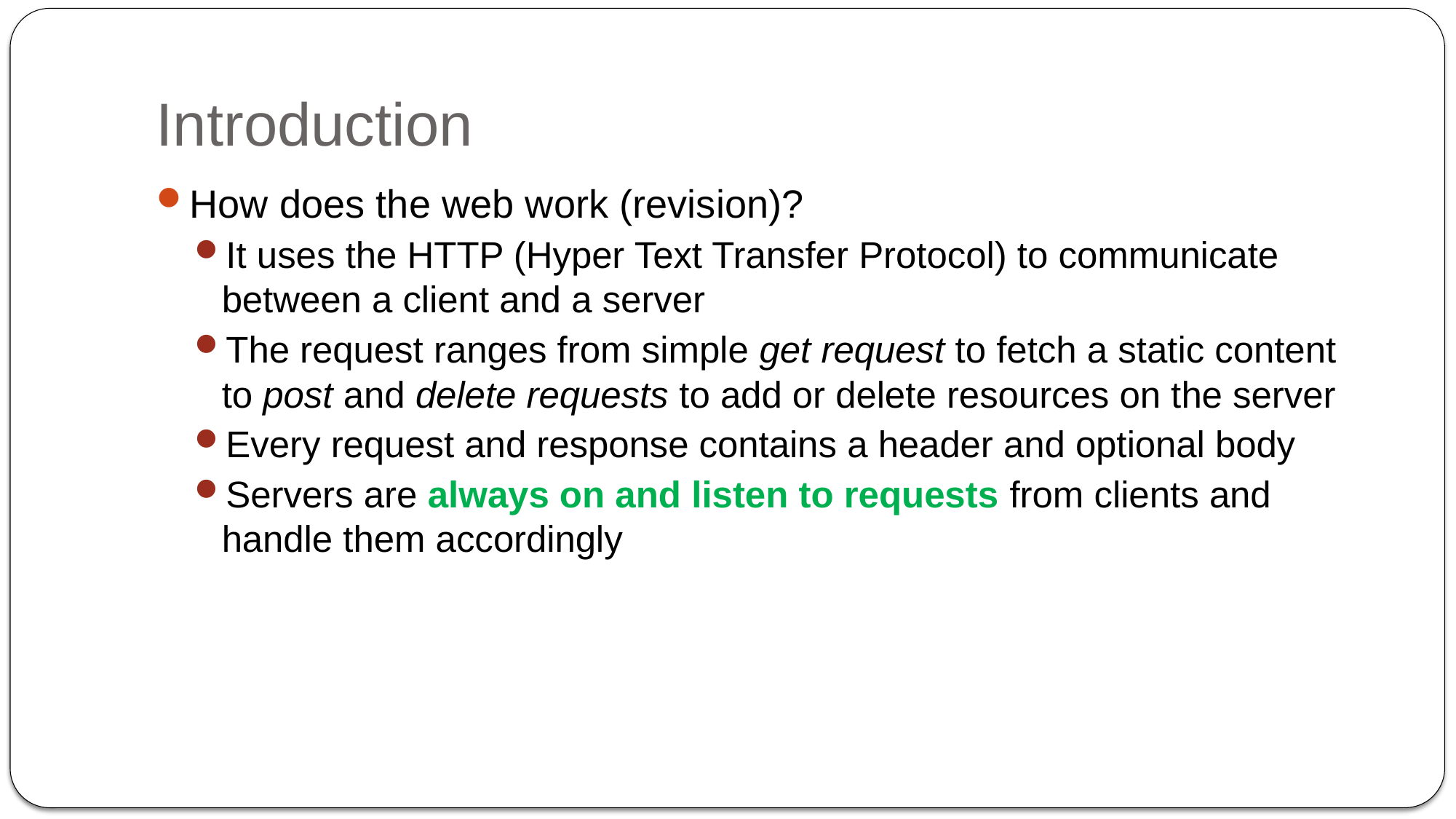

# Introduction
How does the web work (revision)?
It uses the HTTP (Hyper Text Transfer Protocol) to communicate between a client and a server
The request ranges from simple get request to fetch a static content to post and delete requests to add or delete resources on the server
Every request and response contains a header and optional body
Servers are always on and listen to requests from clients and handle them accordingly